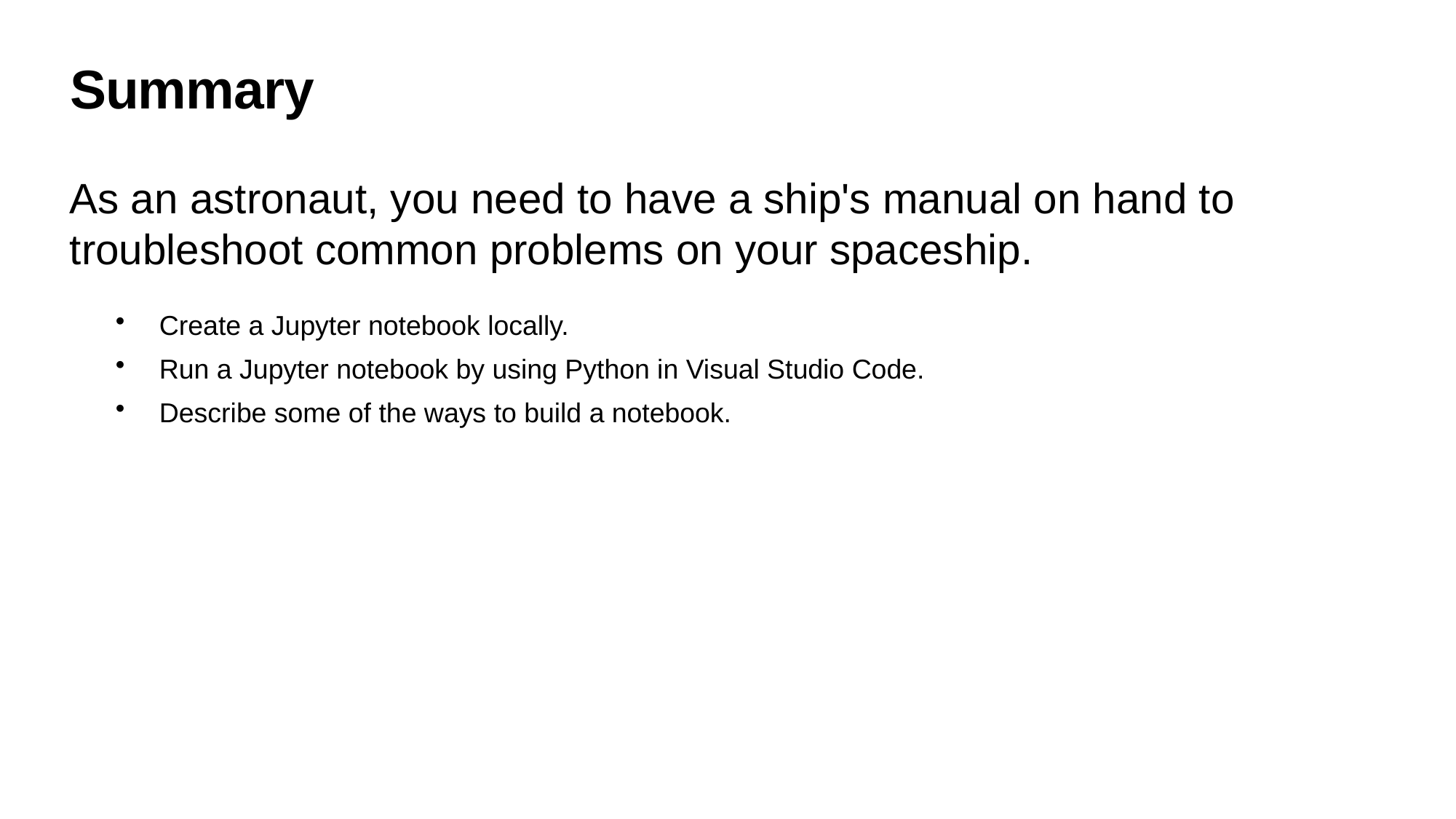

# Summary
As an astronaut, you need to have a ship's manual on hand to troubleshoot common problems on your spaceship.
Create a Jupyter notebook locally.
Run a Jupyter notebook by using Python in Visual Studio Code.
Describe some of the ways to build a notebook.